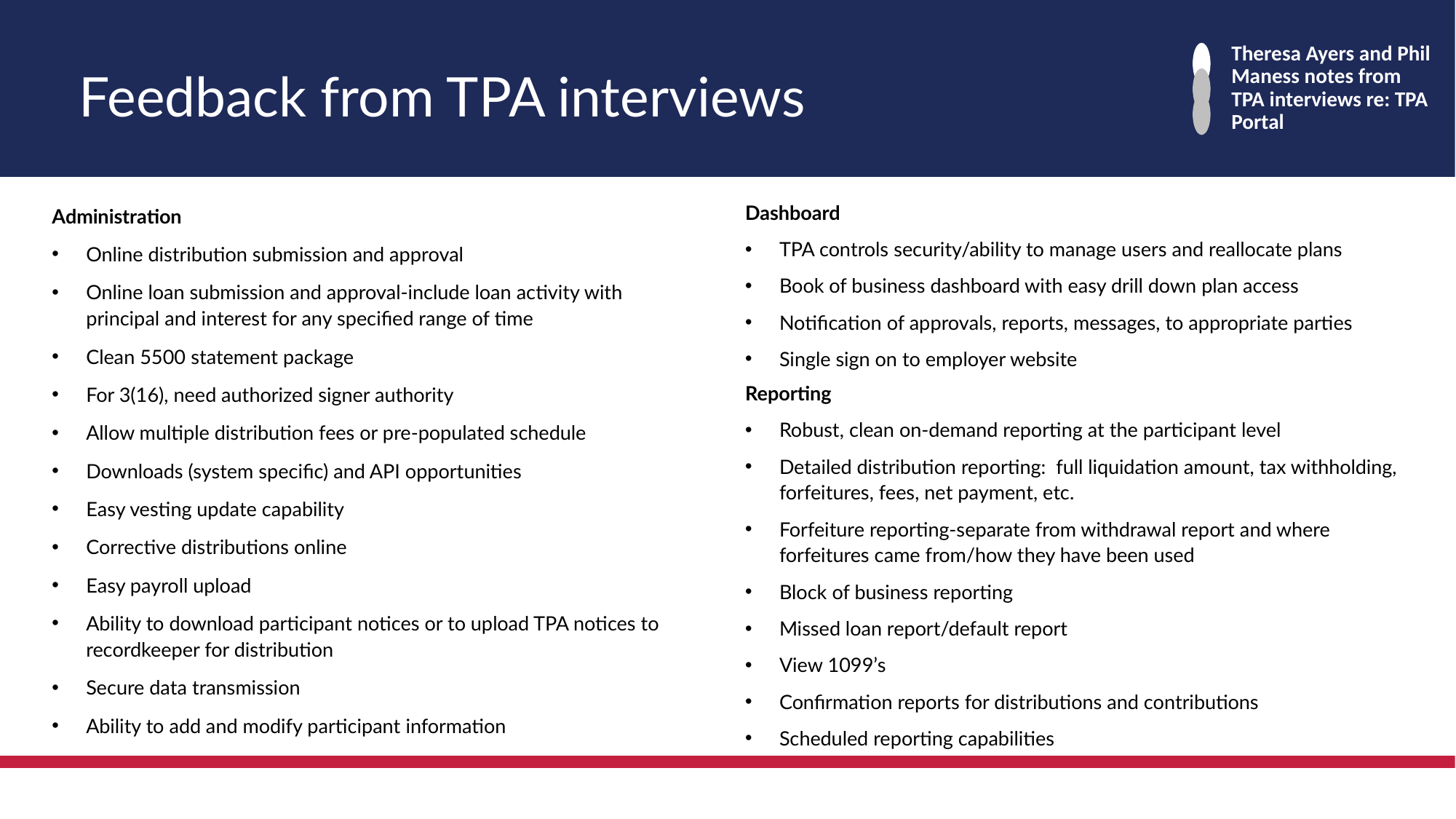

# Feedback from TPA interviews
Theresa Ayers and Phil Maness notes from TPA interviews re: TPA Portal

Dashboard
TPA controls security/ability to manage users and reallocate plans
Book of business dashboard with easy drill down plan access
Notification of approvals, reports, messages, to appropriate parties
Single sign on to employer website
Reporting
Robust, clean on-demand reporting at the participant level
Detailed distribution reporting:  full liquidation amount, tax withholding, forfeitures, fees, net payment, etc.
Forfeiture reporting-separate from withdrawal report and where forfeitures came from/how they have been used
Block of business reporting
Missed loan report/default report
View 1099’s
Confirmation reports for distributions and contributions
Scheduled reporting capabilities

Administration
Online distribution submission and approval
Online loan submission and approval-include loan activity with principal and interest for any specified range of time
Clean 5500 statement package
For 3(16), need authorized signer authority
Allow multiple distribution fees or pre-populated schedule
Downloads (system specific) and API opportunities
Easy vesting update capability
Corrective distributions online
Easy payroll upload
Ability to download participant notices or to upload TPA notices to recordkeeper for distribution
Secure data transmission
Ability to add and modify participant information